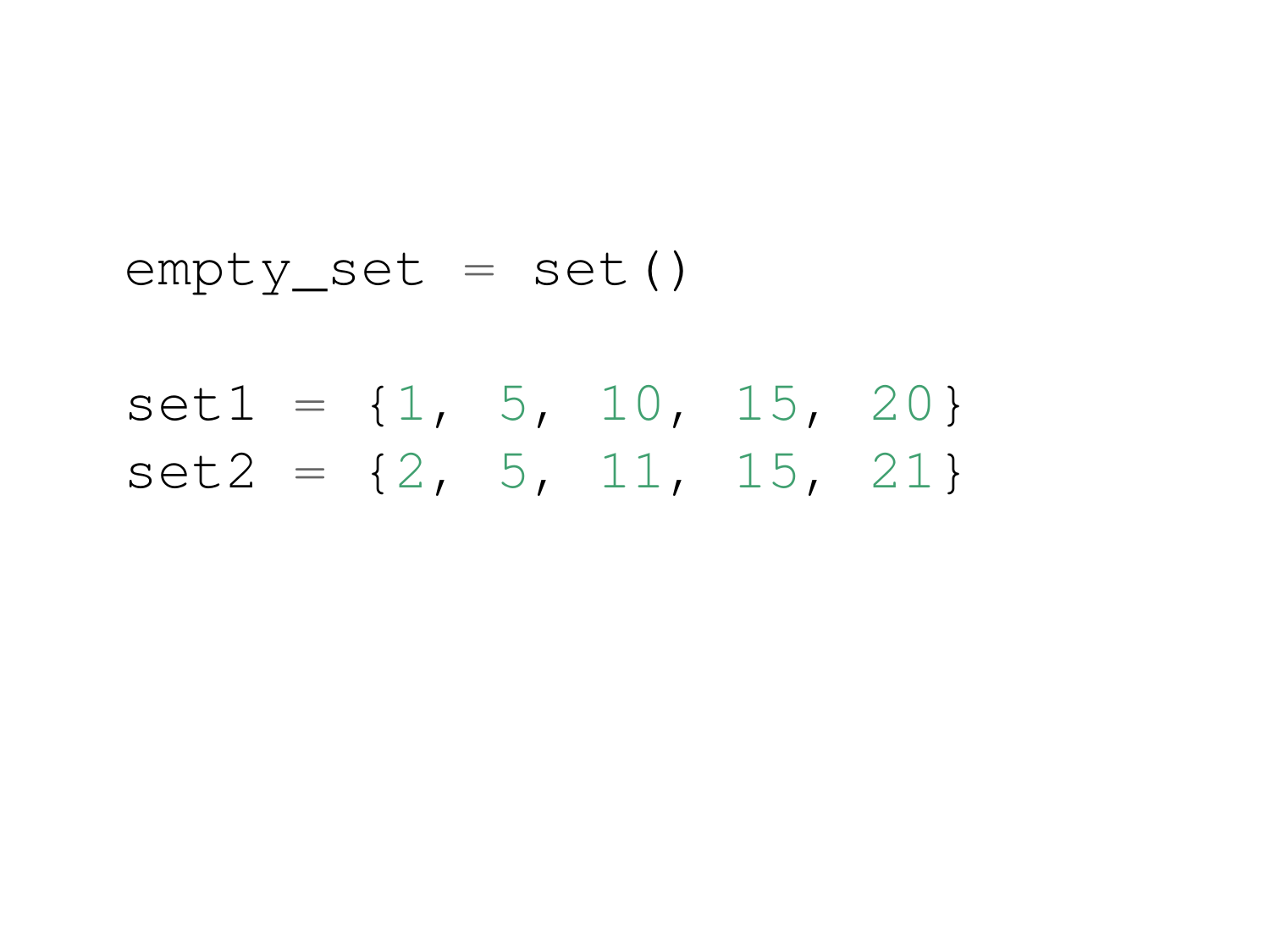

empty_set = set()
set1 = {1, 5, 10, 15, 20}
set2 = {2, 5, 11, 15, 21}